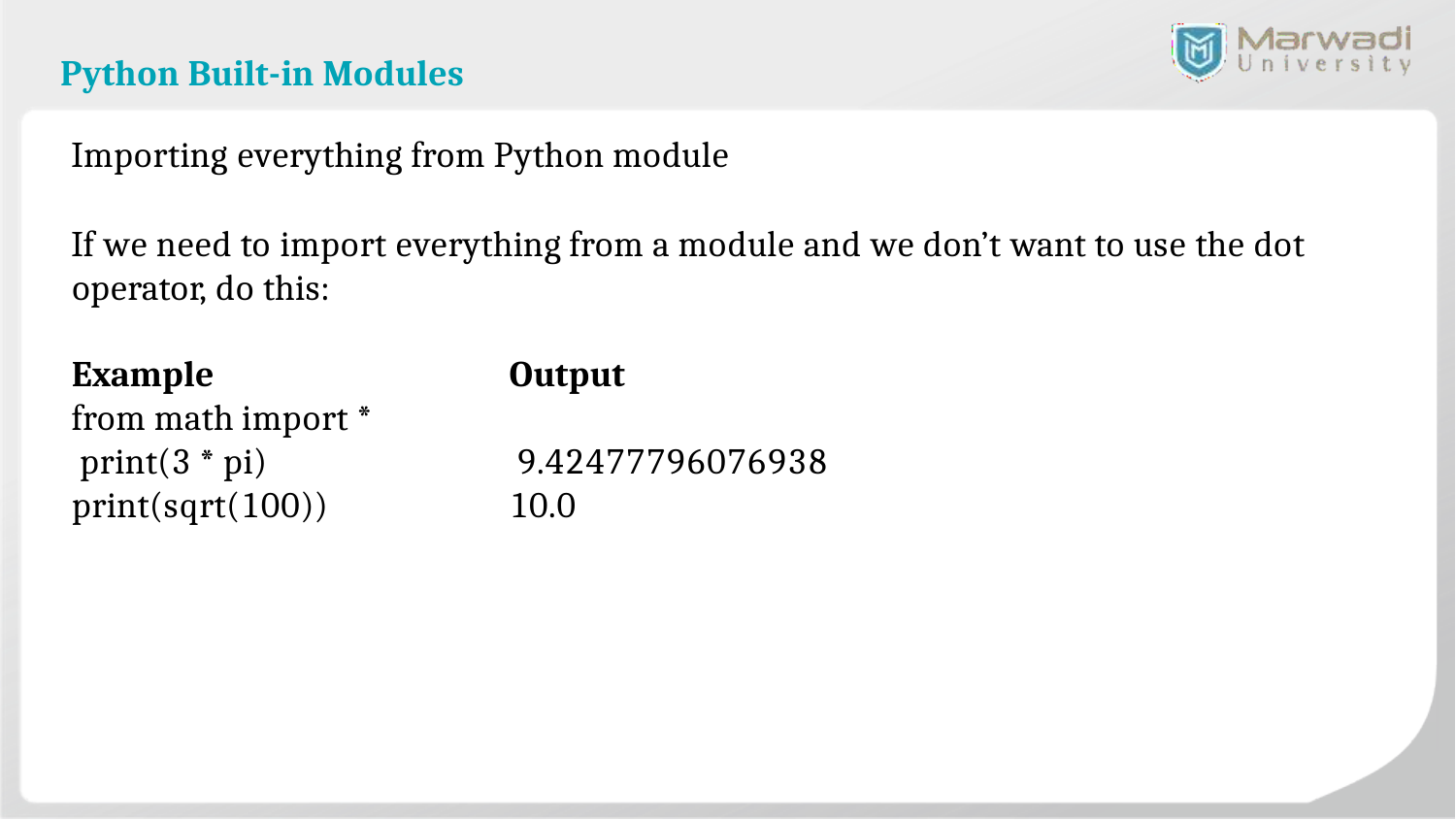

Python Built-in Modules
Importing everything from Python module

If we need to import everything from a module and we don’t want to use the dot
operator, do this:
Example
from math import *  print(3 * pi)  print(sqrt(100))
Output
9.42477796076938
10.0